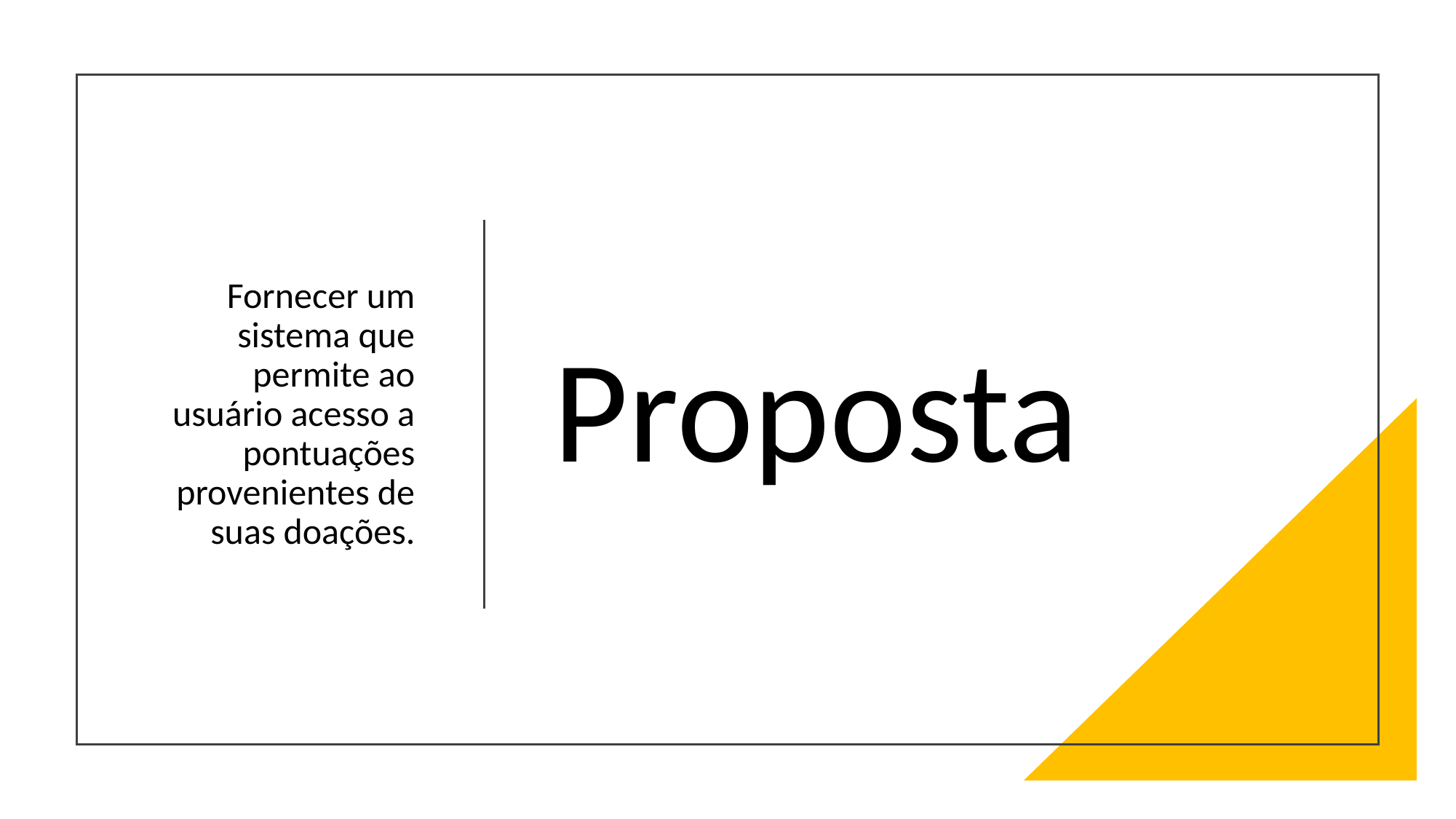

# Proposta
Fornecer um sistema que permite ao usuário acesso a pontuações provenientes de suas doações.